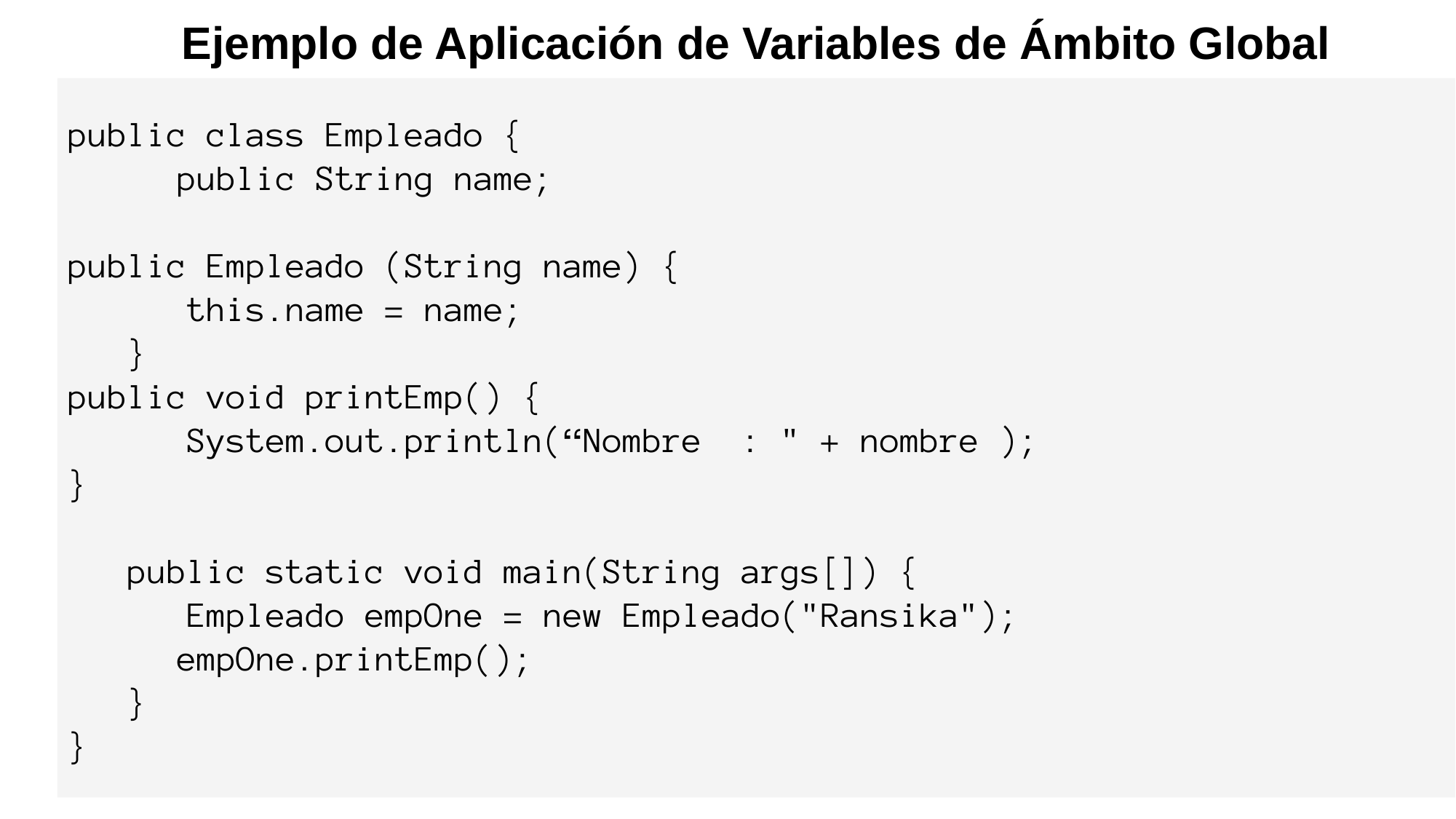

Ejemplo de Aplicación de Variables de Ámbito Global
public class Empleado {
	public String name;

public Empleado (String name) {
      this.name = name;
   }
public void printEmp() {
      System.out.println(“Nombre  : " + nombre );
}

   public static void main(String args[]) {
      Empleado empOne = new Empleado("Ransika");
	empOne.printEmp();
   }
}